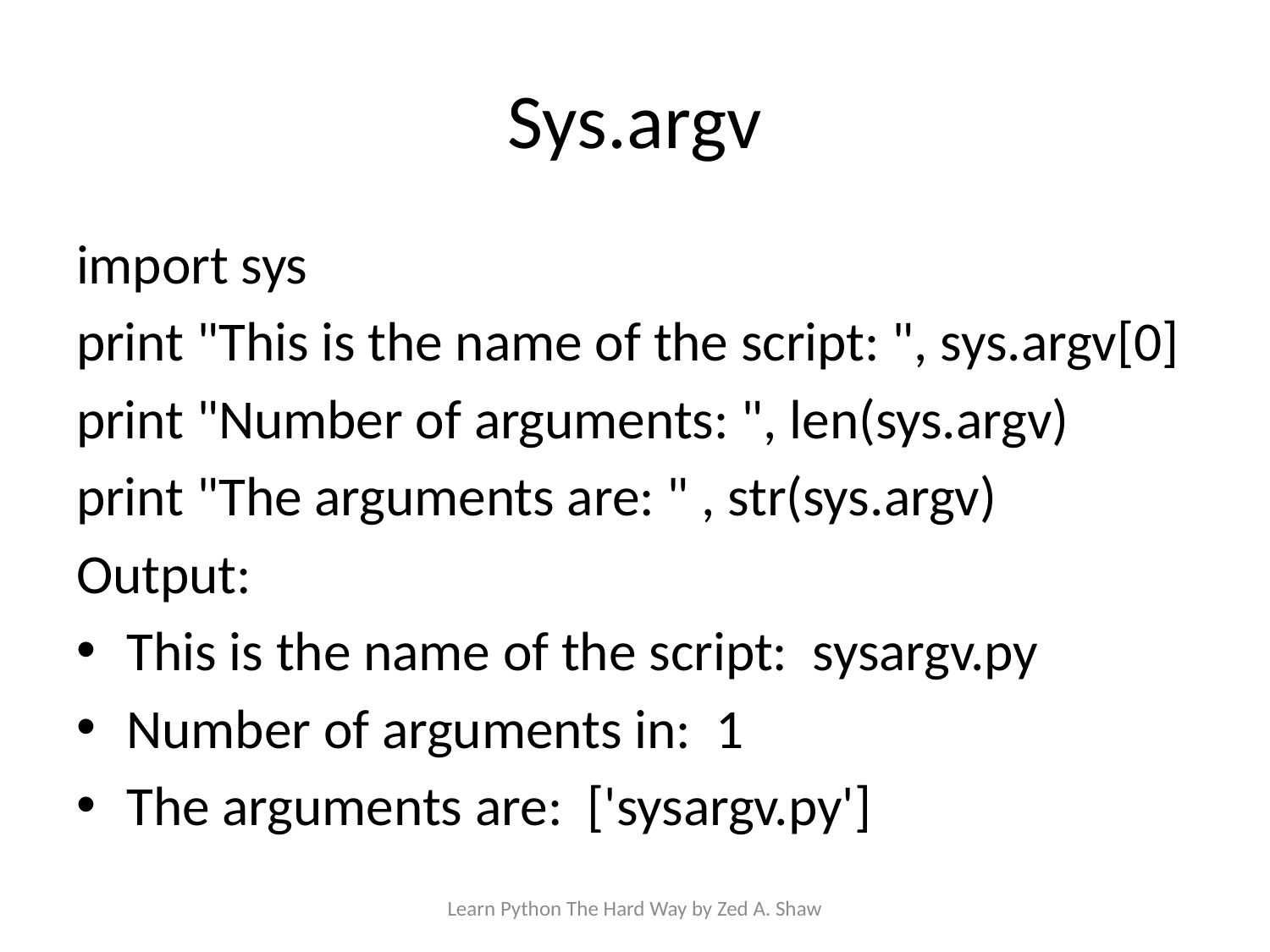

# Sys.argv
import sys
print "This is the name of the script: ", sys.argv[0]
print "Number of arguments: ", len(sys.argv)
print "The arguments are: " , str(sys.argv)
Output:
This is the name of the script:  sysargv.py
Number of arguments in:  1
The arguments are:  ['sysargv.py']

Learn Python The Hard Way by Zed A. Shaw